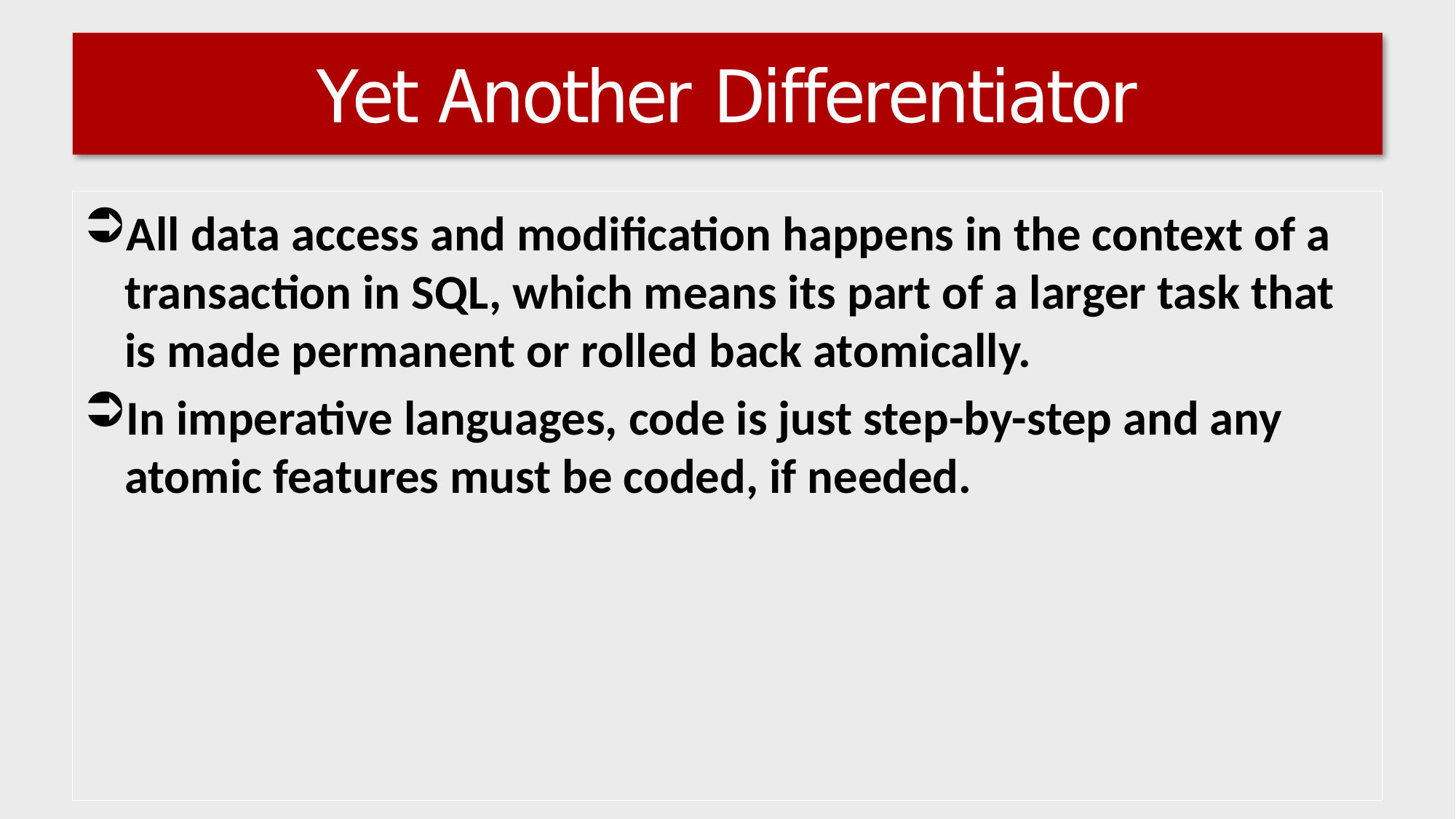

# Yet Another Differentiator
All data access and modification happens in the context of a transaction in SQL, which means its part of a larger task that is made permanent or rolled back atomically.
In imperative languages, code is just step-by-step and any atomic features must be coded, if needed.